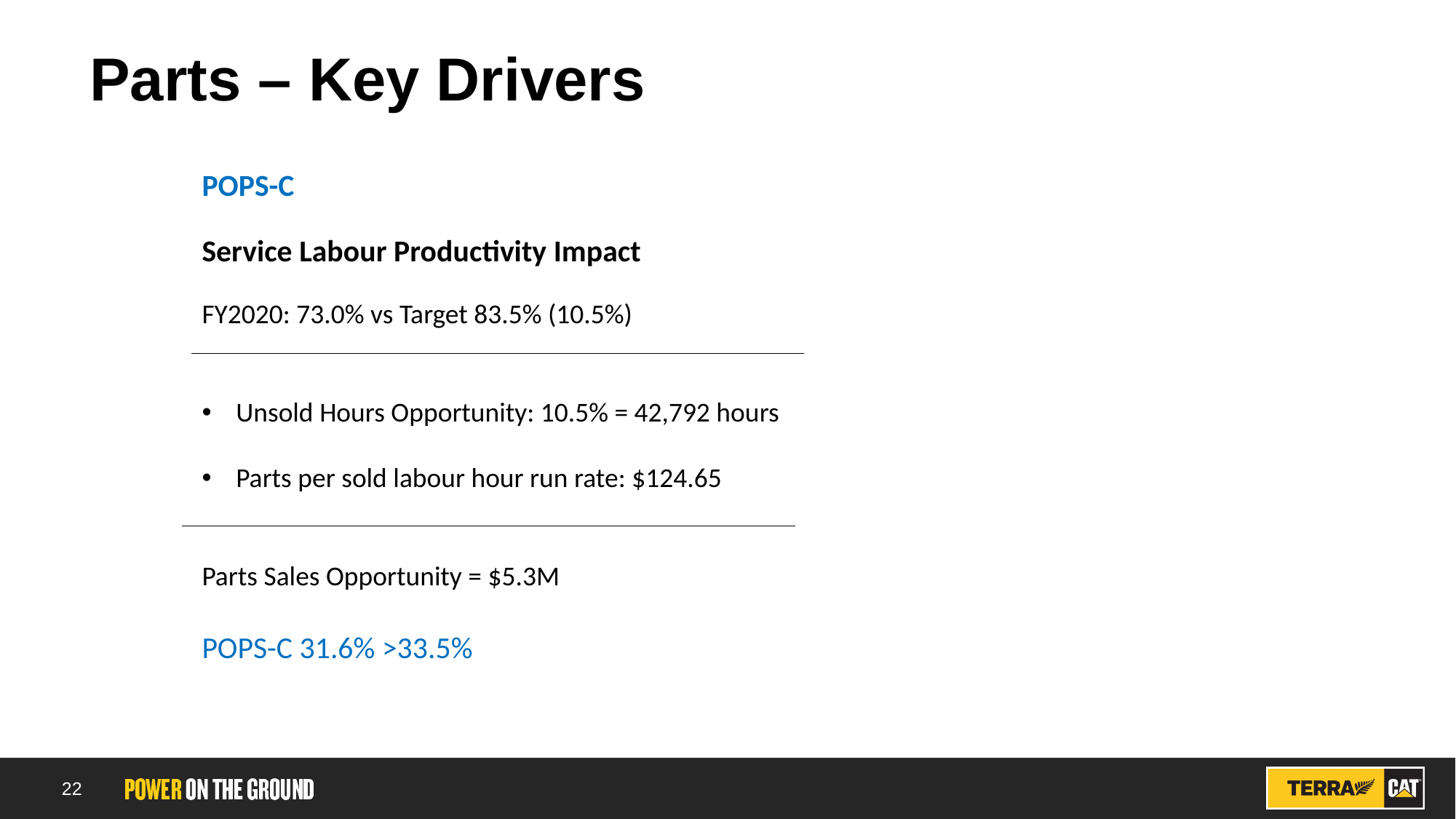

# Parts – Key Drivers
POPS-C

Service Labour Productivity Impact

FY2020: 73.0% vs Target 83.5% (10.5%)

Unsold Hours Opportunity: 10.5% = 42,792 hours

Parts per sold labour hour run rate: $124.65

Parts Sales Opportunity = $5.3M

POPS-C 31.6% >33.5%